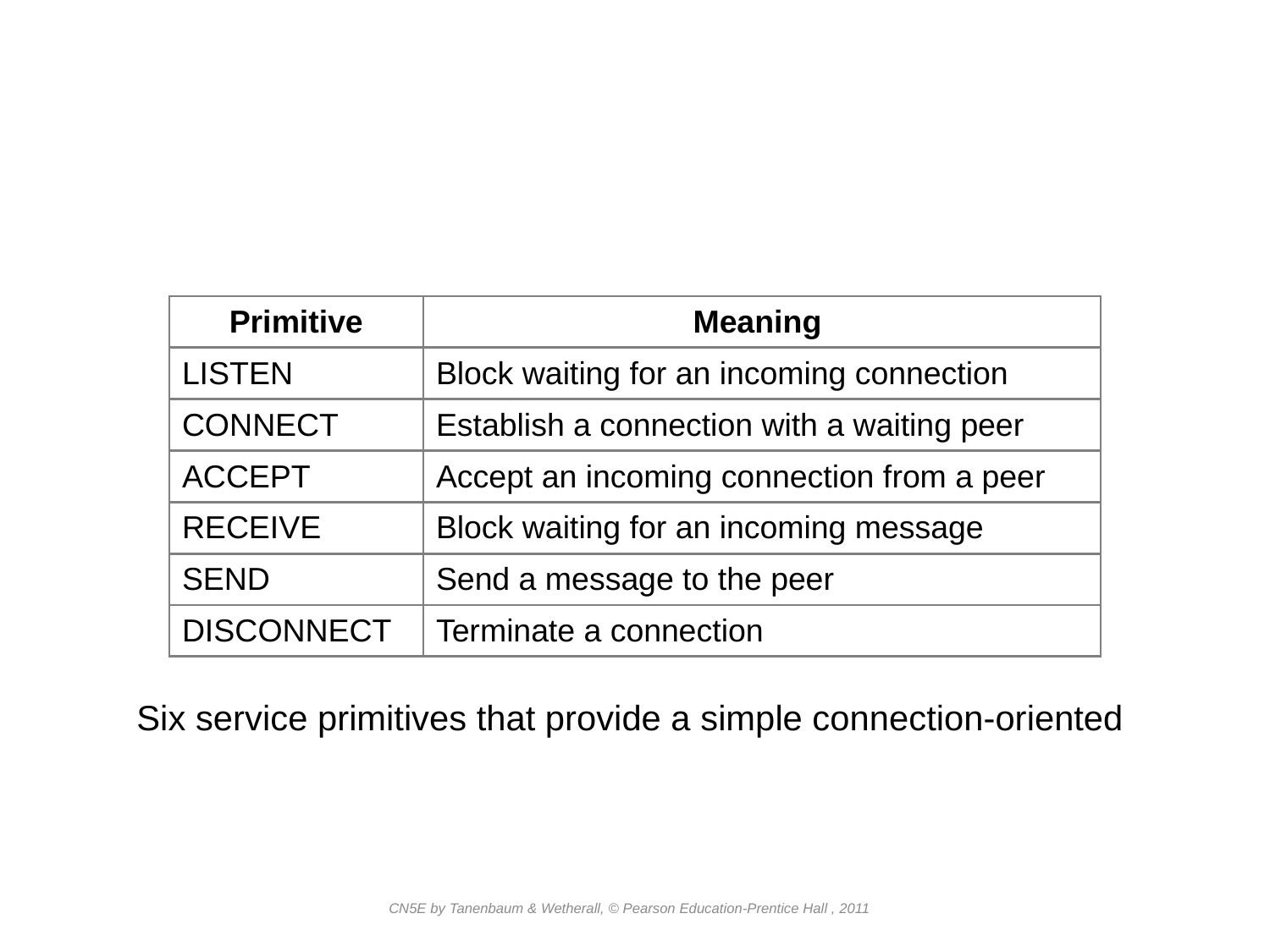

| Primitive | Meaning |
| --- | --- |
| LISTEN | Block waiting for an incoming connection |
| CONNECT | Establish a connection with a waiting peer |
| ACCEPT | Accept an incoming connection from a peer |
| RECEIVE | Block waiting for an incoming message |
| SEND | Send a message to the peer |
| DISCONNECT | Terminate a connection |
Six service primitives that provide a simple connection-oriented
CN5E by Tanenbaum & Wetherall, © Pearson Education-Prentice Hall , 2011